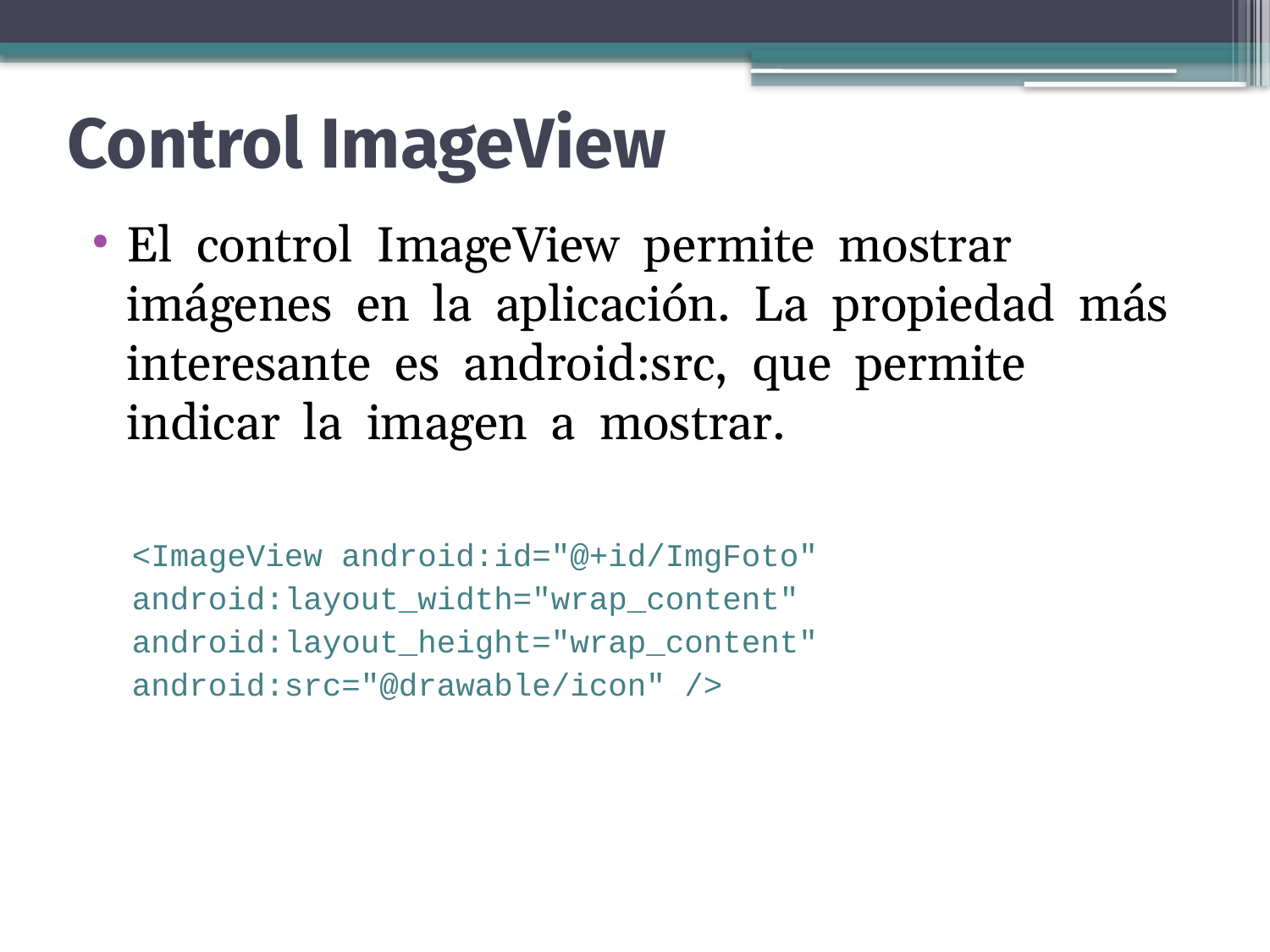

# Control ImageView
El  control  ImageView  permite  mostrar  imágenes  en  la  aplicación.  La  propiedad  más interesante  es  android:src,  que  permite  indicar  la  imagen  a  mostrar.

<ImageView android:id="@+id/ImgFoto"
android:layout_width="wrap_content"
android:layout_height="wrap_content"
android:src="@drawable/icon" />